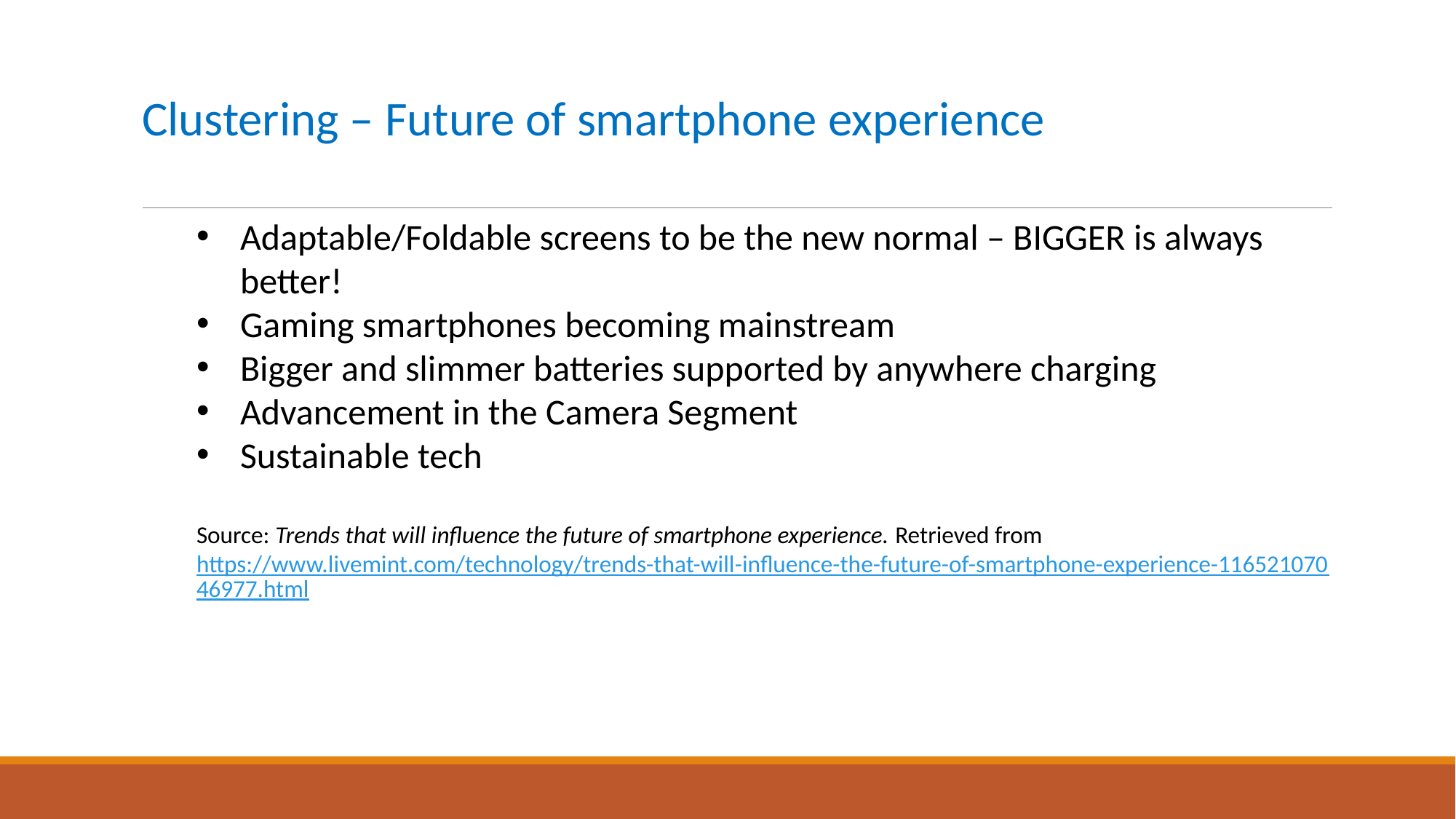

# Clustering – Future of smartphone experience
Adaptable/Foldable screens to be the new normal – BIGGER is always better!
Gaming smartphones becoming mainstream
Bigger and slimmer batteries supported by anywhere charging
Advancement in the Camera Segment
Sustainable tech

Source: Trends that will influence the future of smartphone experience. Retrieved from https://www.livemint.com/technology/trends-that-will-influence-the-future-of-smartphone-experience-11652107046977.html